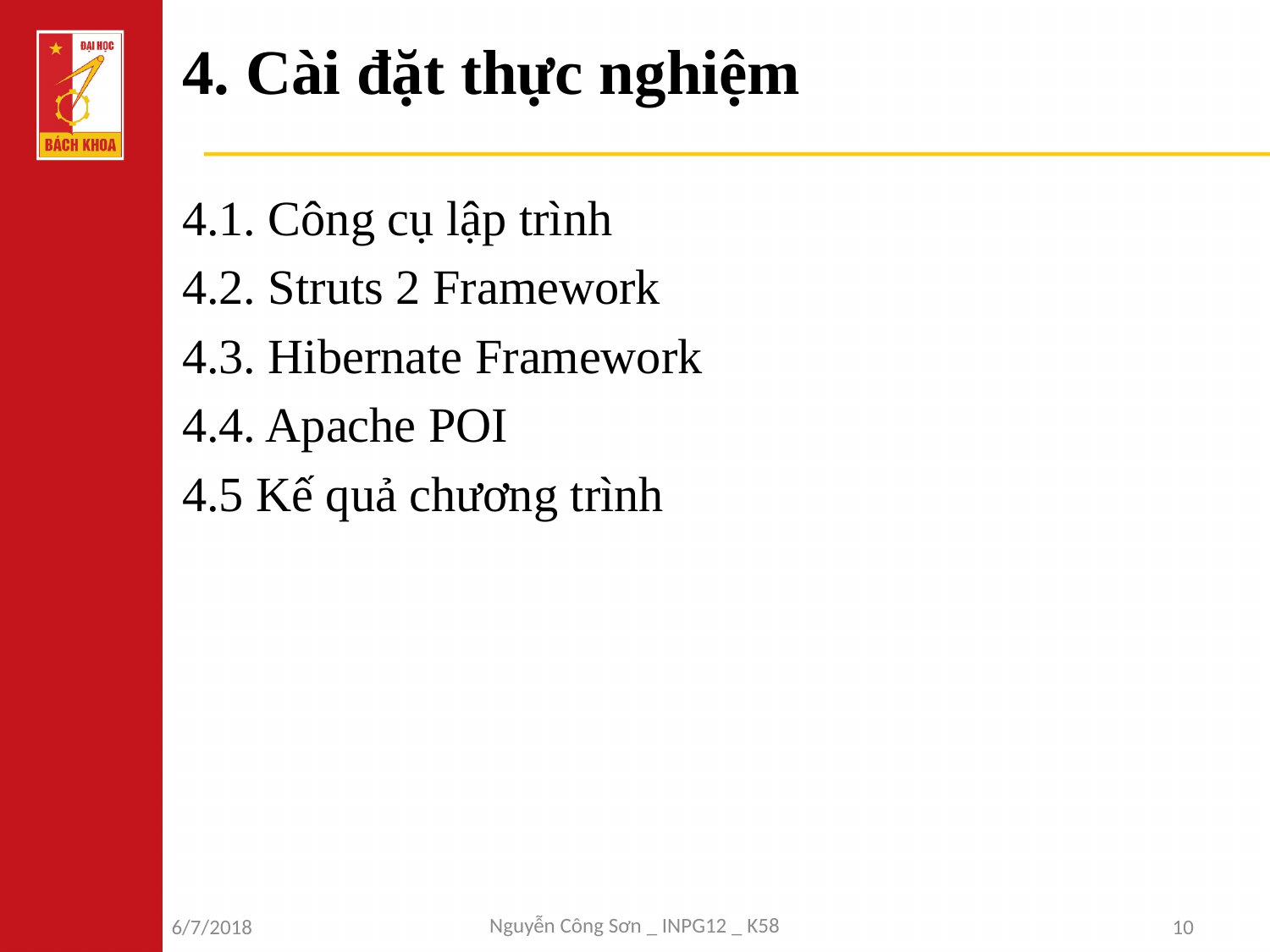

# 4. Cài đặt thực nghiệm
4.1. Công cụ lập trình
4.2. Struts 2 Framework
4.3. Hibernate Framework
4.4. Apache POI
4.5 Kế quả chương trình
Nguyễn Công Sơn _ INPG12 _ K58
6/7/2018
10